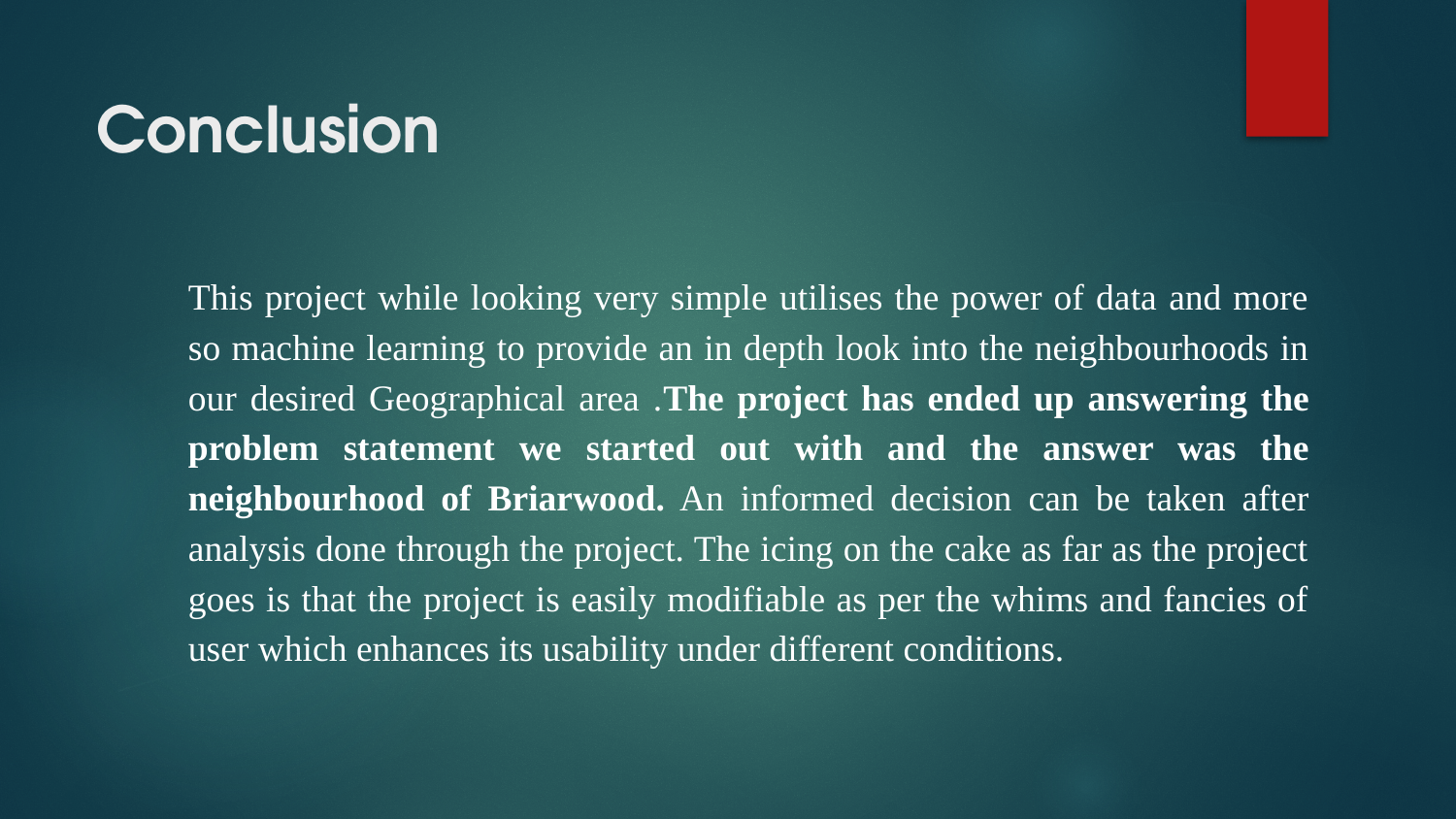

Conclusion
This project while looking very simple utilises the power of data and more so machine learning to provide an in depth look into the neighbourhoods in our desired Geographical area .The project has ended up answering the problem statement we started out with and the answer was the neighbourhood of Briarwood. An informed decision can be taken after analysis done through the project. The icing on the cake as far as the project goes is that the project is easily modifiable as per the whims and fancies of user which enhances its usability under different conditions.